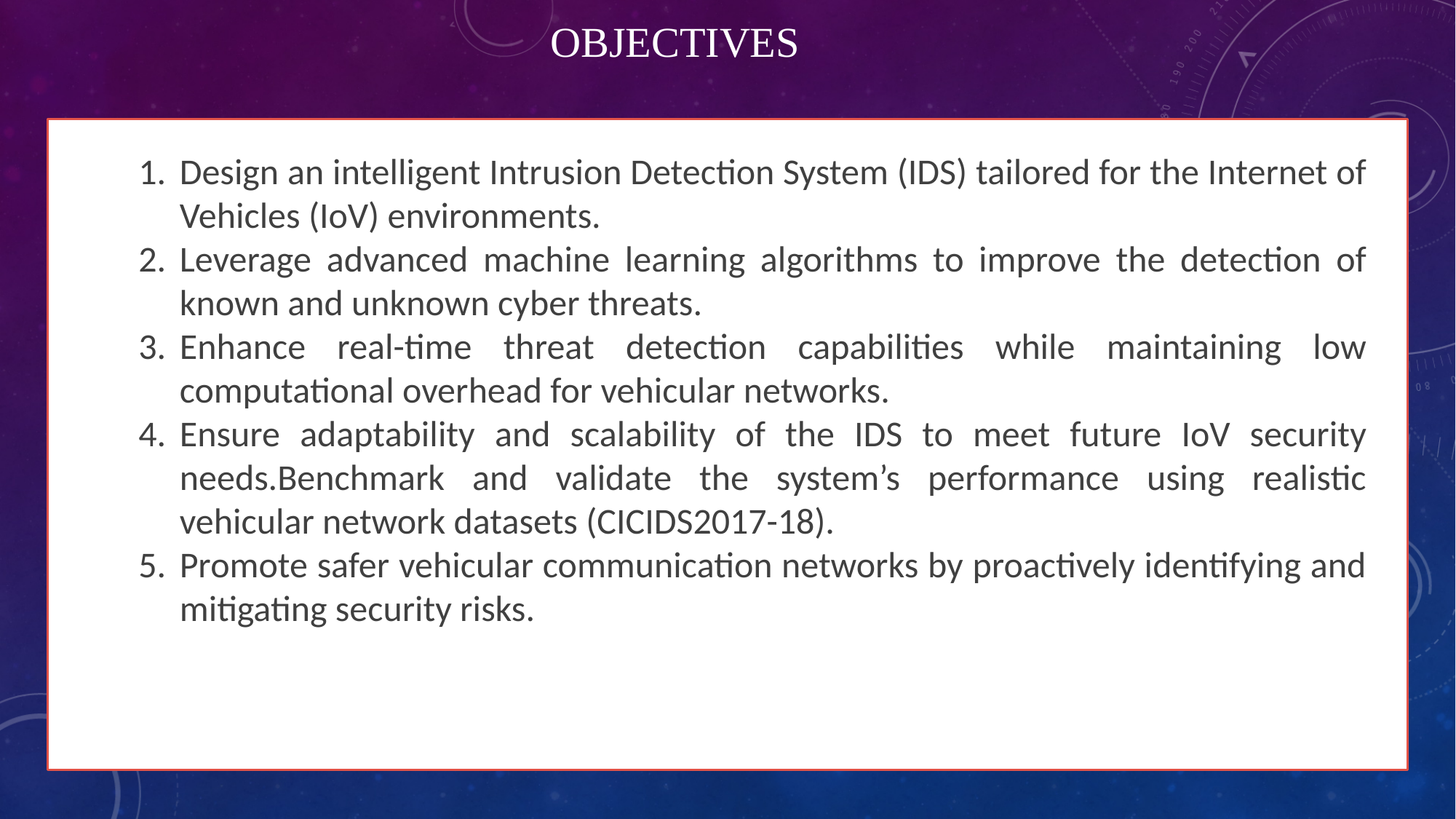

# Objectives

Design an intelligent Intrusion Detection System (IDS) tailored for the Internet of Vehicles (IoV) environments.
Leverage advanced machine learning algorithms to improve the detection of known and unknown cyber threats.
Enhance real-time threat detection capabilities while maintaining low computational overhead for vehicular networks.
Ensure adaptability and scalability of the IDS to meet future IoV security needs.Benchmark and validate the system’s performance using realistic vehicular network datasets (CICIDS2017-18).
Promote safer vehicular communication networks by proactively identifying and mitigating security risks.